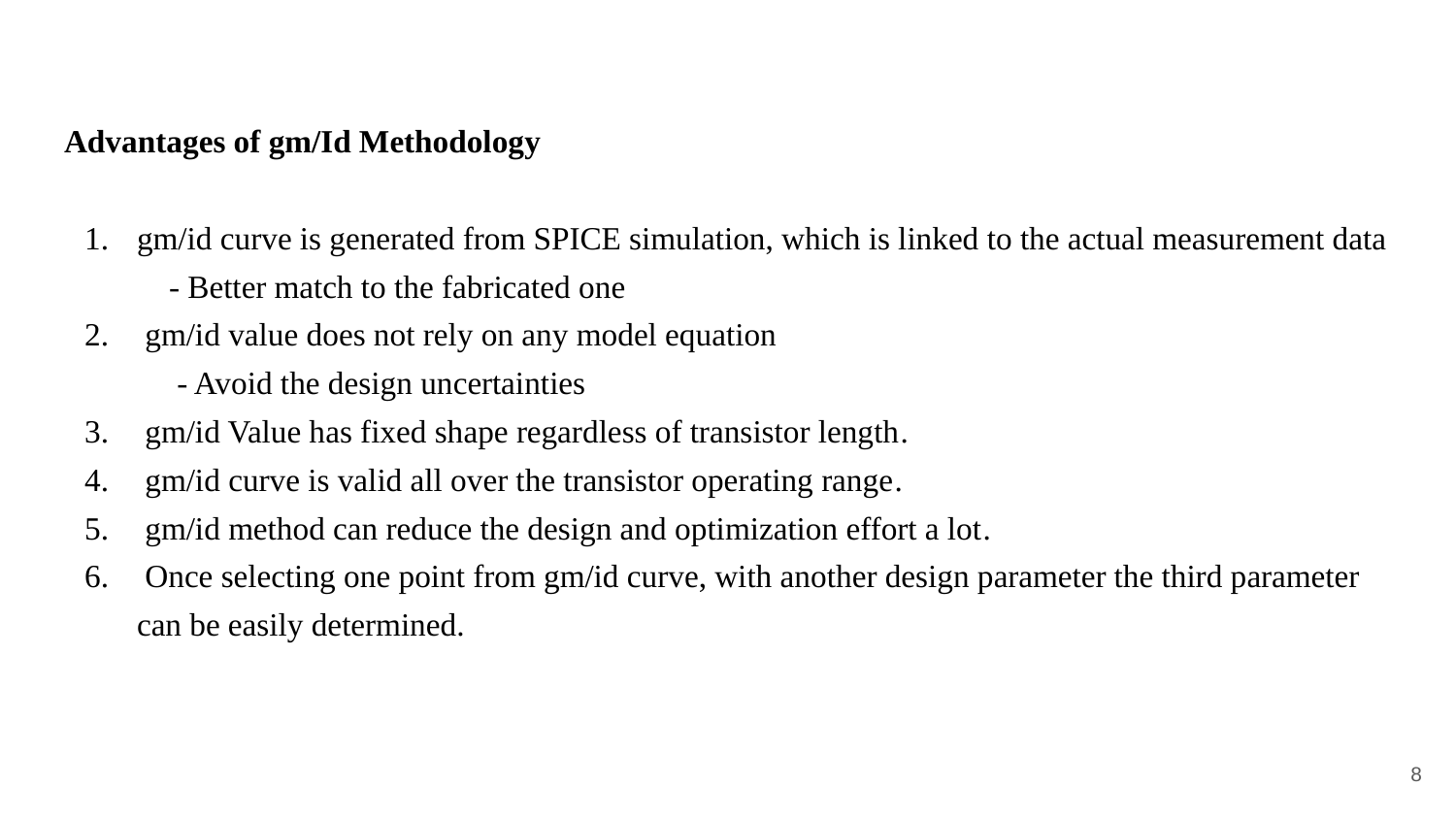

Advantages of gm/Id Methodology

gm/id curve is generated from SPICE simulation, which is linked to the actual measurement data​
    - Better match to the fabricated one​
 gm/id value does not rely on any model equation​
     - Avoid the design uncertainties​
 gm/id Value has fixed shape regardless of transistor length​.
 gm/id curve is valid all over the transistor operating range​.
 gm/id method can reduce the design and optimization effort a lot​.
 Once selecting one point from gm/id curve, with another design parameter the third parameter can be easily determined.

8